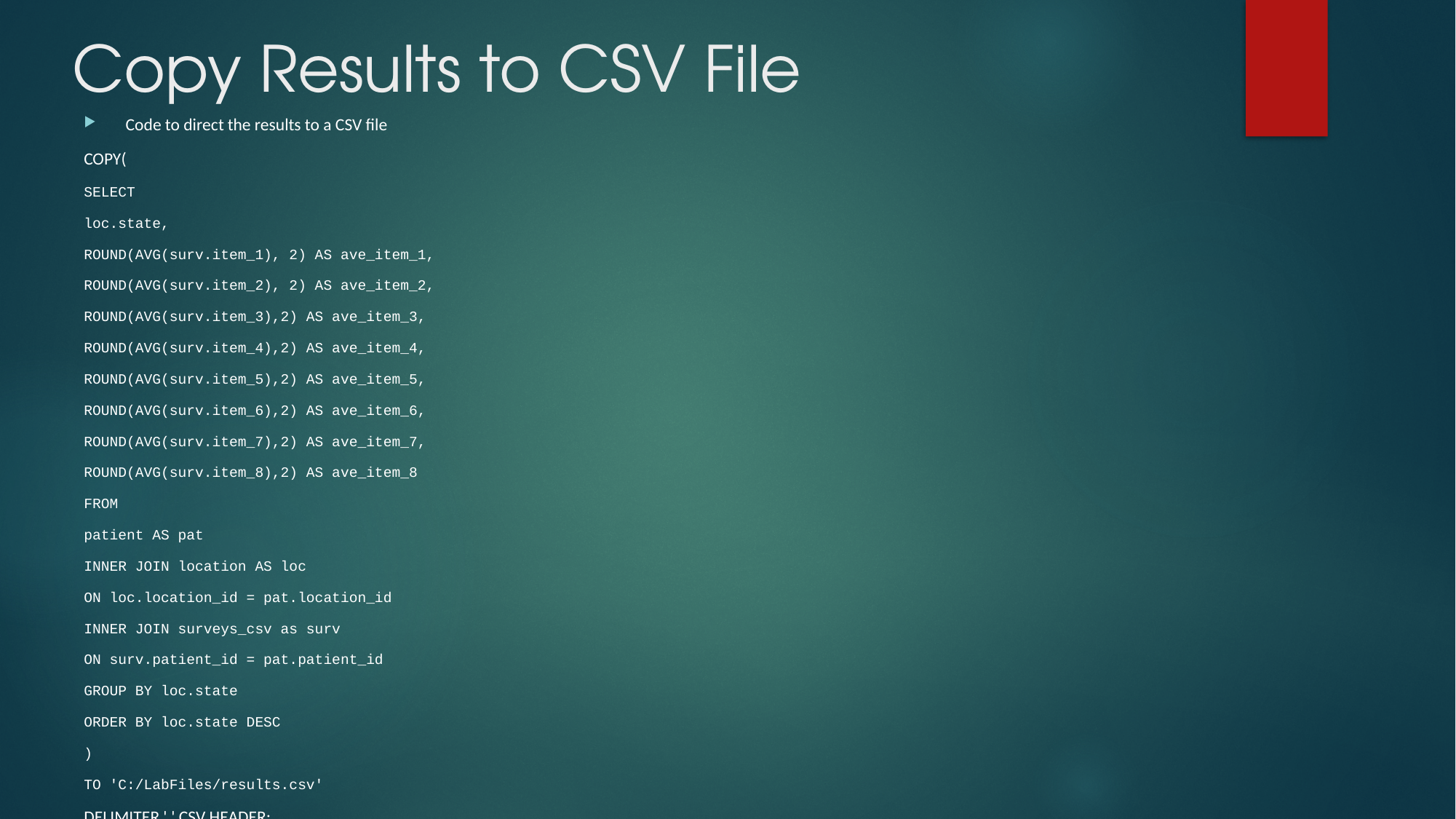

# Copy Results to CSV File
Code to direct the results to a CSV file
COPY(
SELECT
loc.state,
ROUND(AVG(surv.item_1), 2) AS ave_item_1,
ROUND(AVG(surv.item_2), 2) AS ave_item_2,
ROUND(AVG(surv.item_3),2) AS ave_item_3,
ROUND(AVG(surv.item_4),2) AS ave_item_4,
ROUND(AVG(surv.item_5),2) AS ave_item_5,
ROUND(AVG(surv.item_6),2) AS ave_item_6,
ROUND(AVG(surv.item_7),2) AS ave_item_7,
ROUND(AVG(surv.item_8),2) AS ave_item_8
FROM
patient AS pat
INNER JOIN location AS loc
ON loc.location_id = pat.location_id
INNER JOIN surveys_csv as surv
ON surv.patient_id = pat.patient_id
GROUP BY loc.state
ORDER BY loc.state DESC
)
TO 'C:/LabFiles/results.csv'
DELIMITER ',' CSV HEADER;